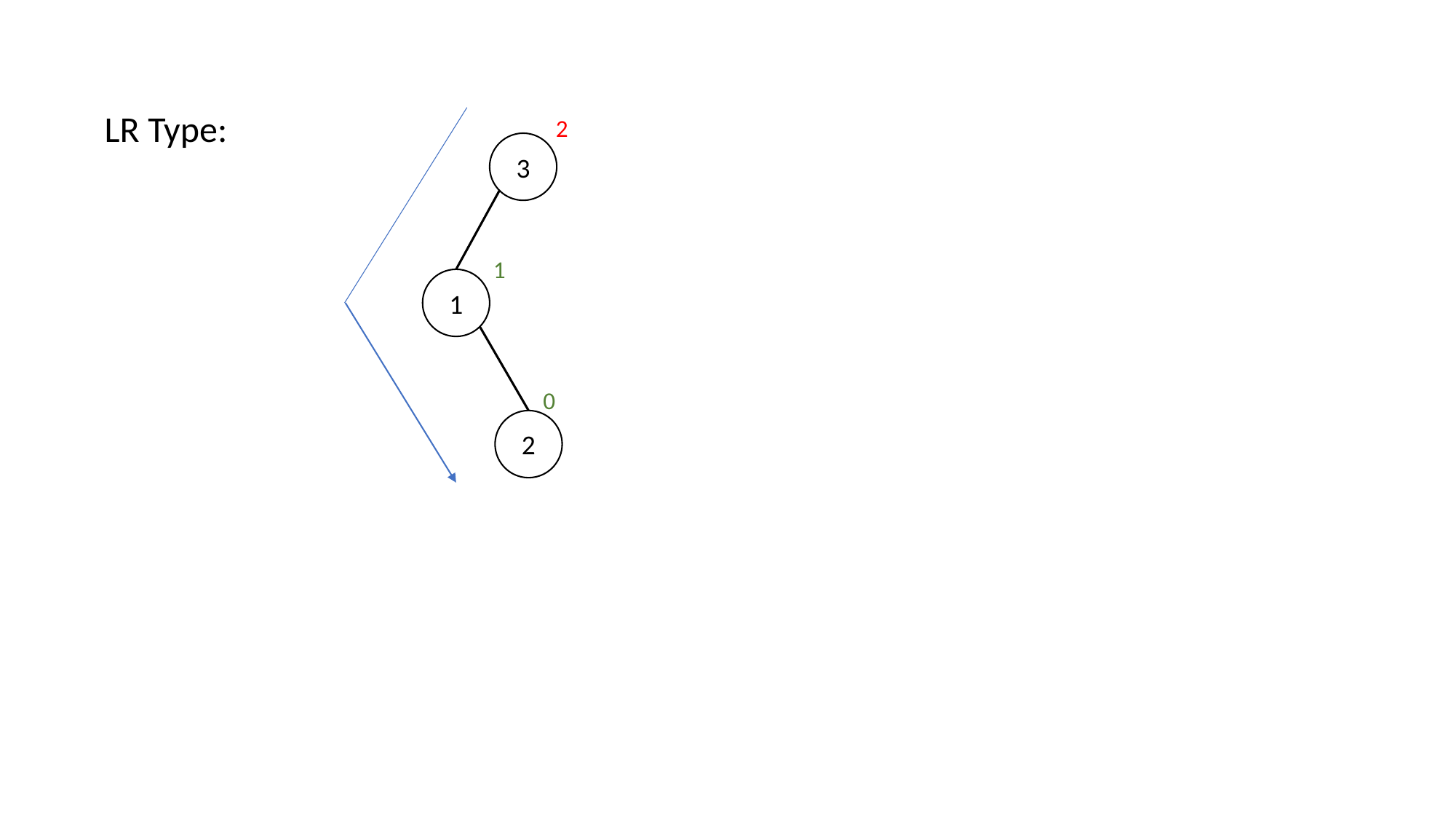

LR Type:
2
3
1
1
0
2